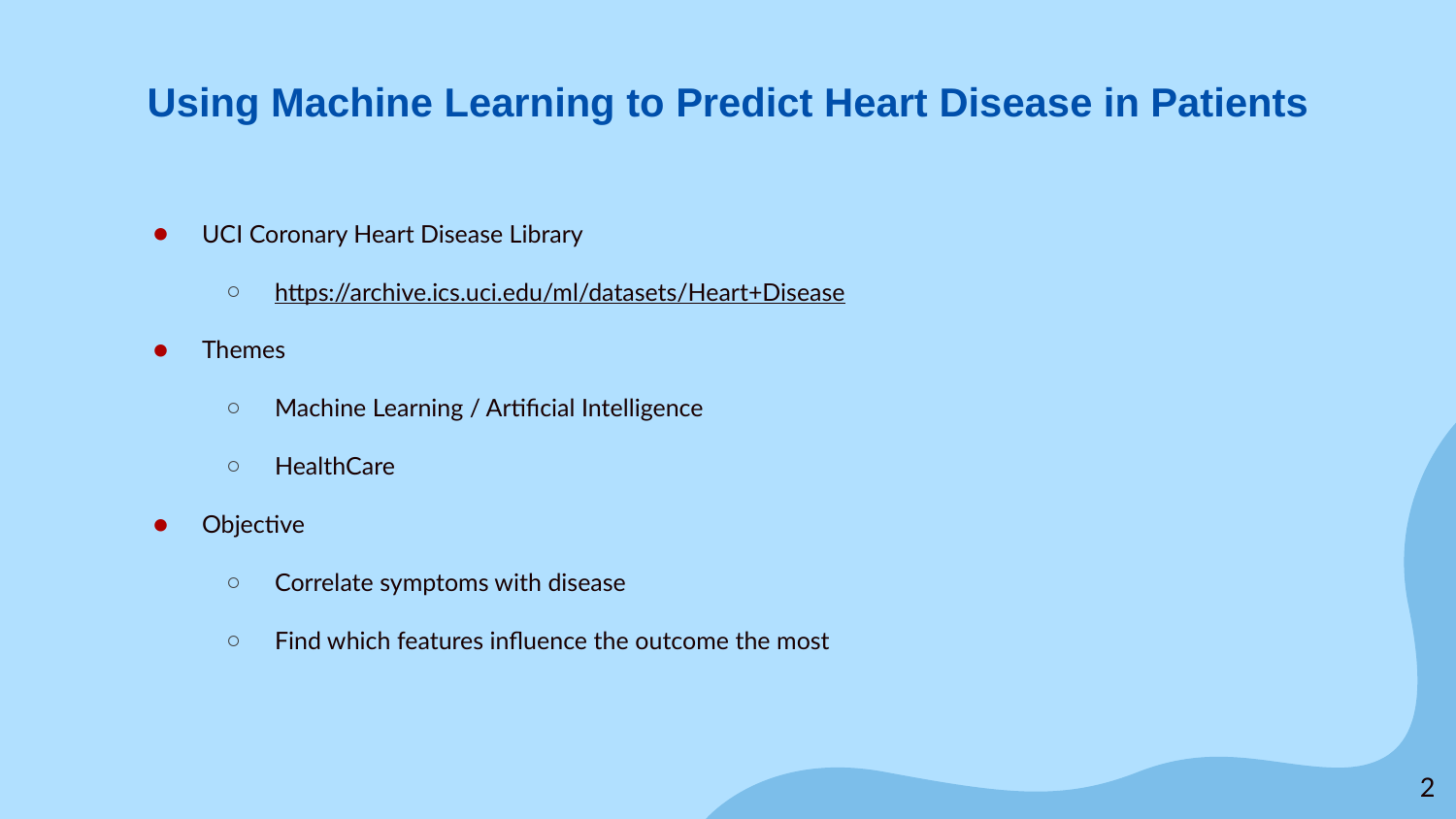

# Using Machine Learning to Predict Heart Disease in Patients
UCI Coronary Heart Disease Library
https://archive.ics.uci.edu/ml/datasets/Heart+Disease
Themes
Machine Learning / Artificial Intelligence
HealthCare
Objective
Correlate symptoms with disease
Find which features influence the outcome the most
2